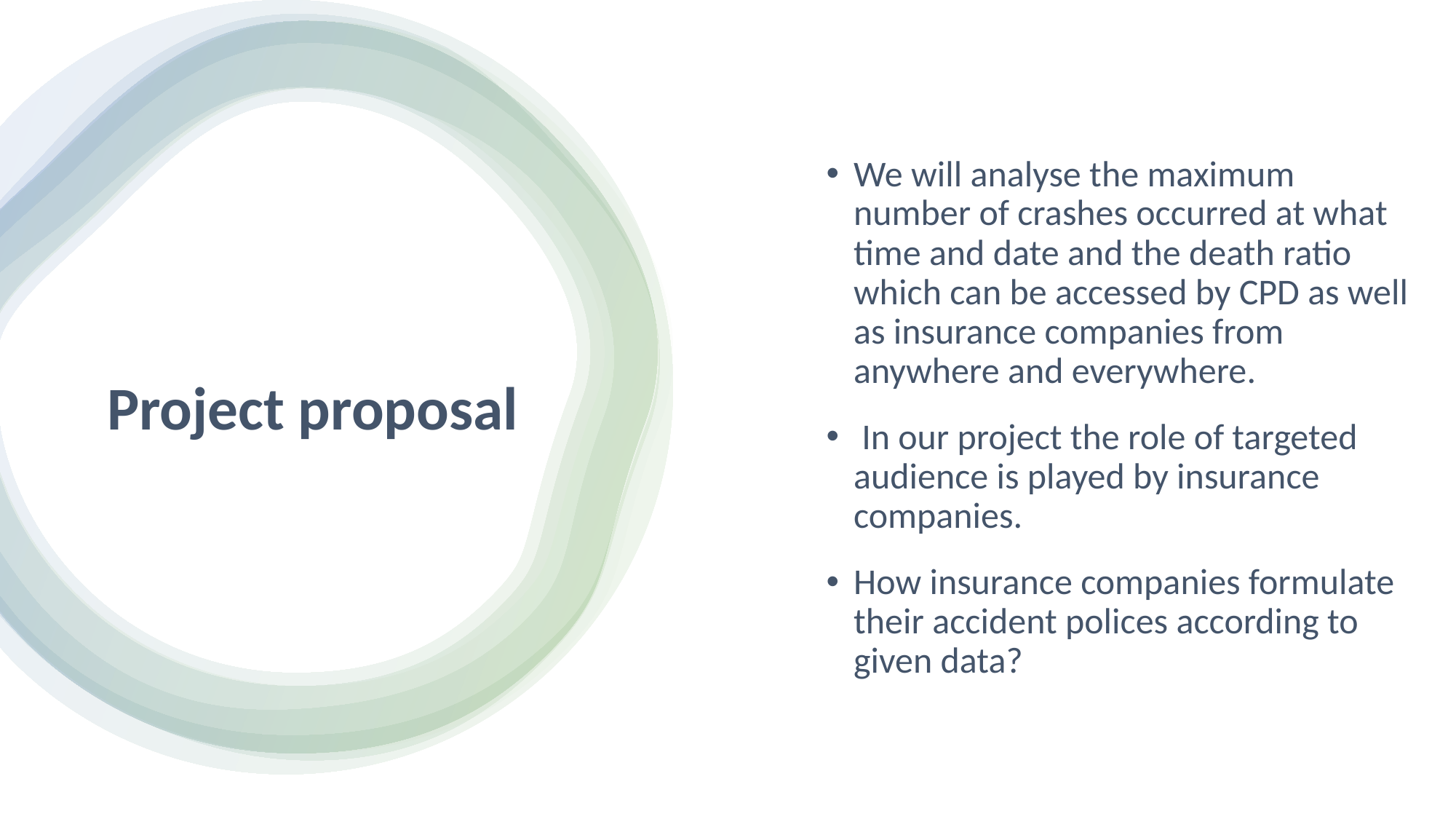

We will analyse the maximum number of crashes occurred at what time and date and the death ratio which can be accessed by CPD as well as insurance companies from anywhere and everywhere.
 In our project the role of targeted audience is played by insurance companies.
How insurance companies formulate their accident polices according to given data?

# Project proposal